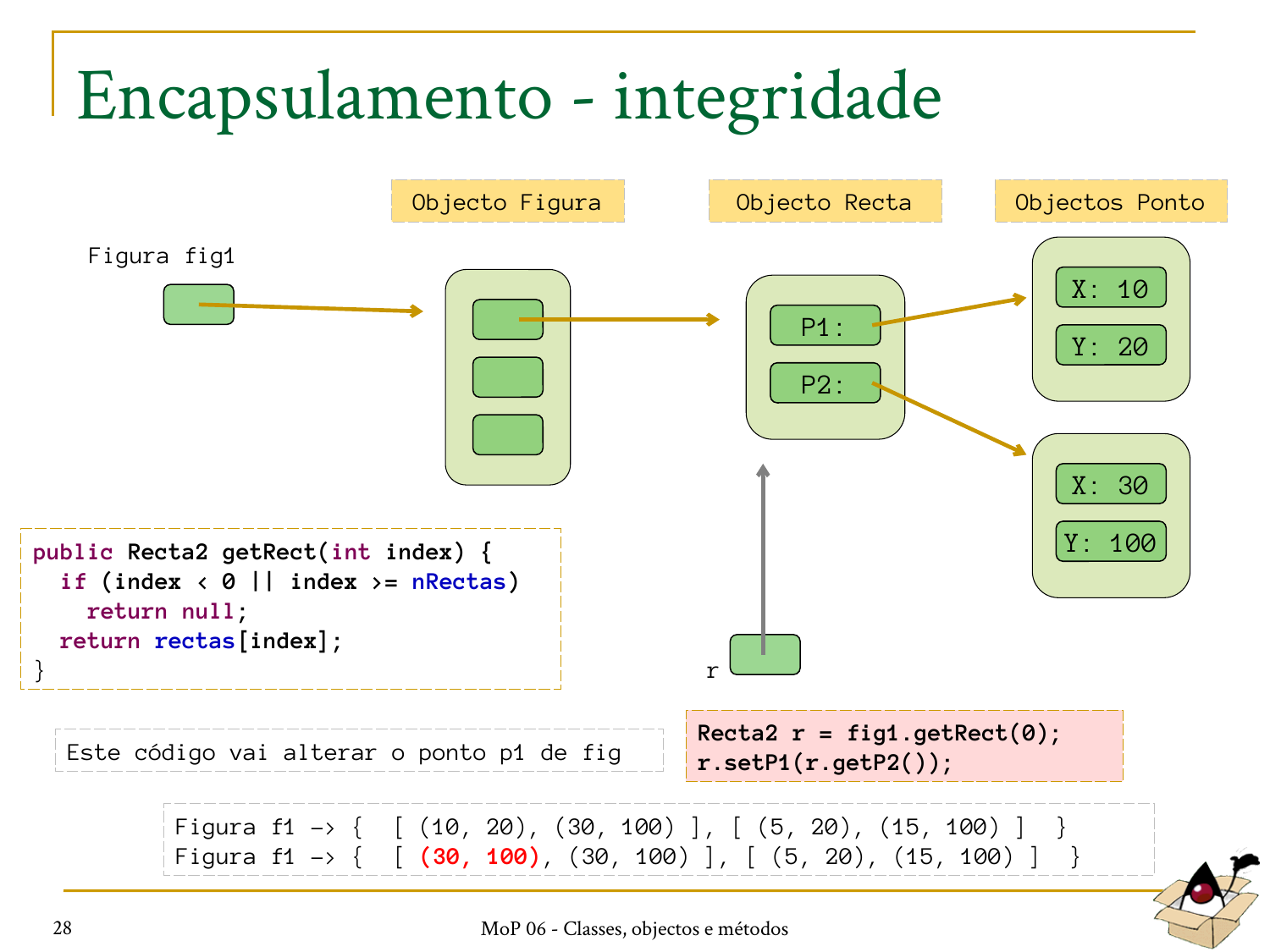

# Encapsulamento - integridade
Objecto Figura
Objecto Recta
Objectos Ponto
Figura fig1

X: 10

P1:
Y: 20

P2:

X: 30
Y: 100
public Recta2 getRect(int index) {
  if (index < 0 || index >= nRectas)
    return null;
  return rectas[index];
}

r
Recta2 r = fig1.getRect(0);
r.setP1(r.getP2());
Este código vai alterar o ponto p1 de fig
Figura f1 -> {  [ (10, 20), (30, 100) ], [ (5, 20), (15, 100) ]  }
Figura f1 -> {  [ (30, 100), (30, 100) ], [ (5, 20), (15, 100) ]  }
MoP 06 - Classes, objectos e métodos